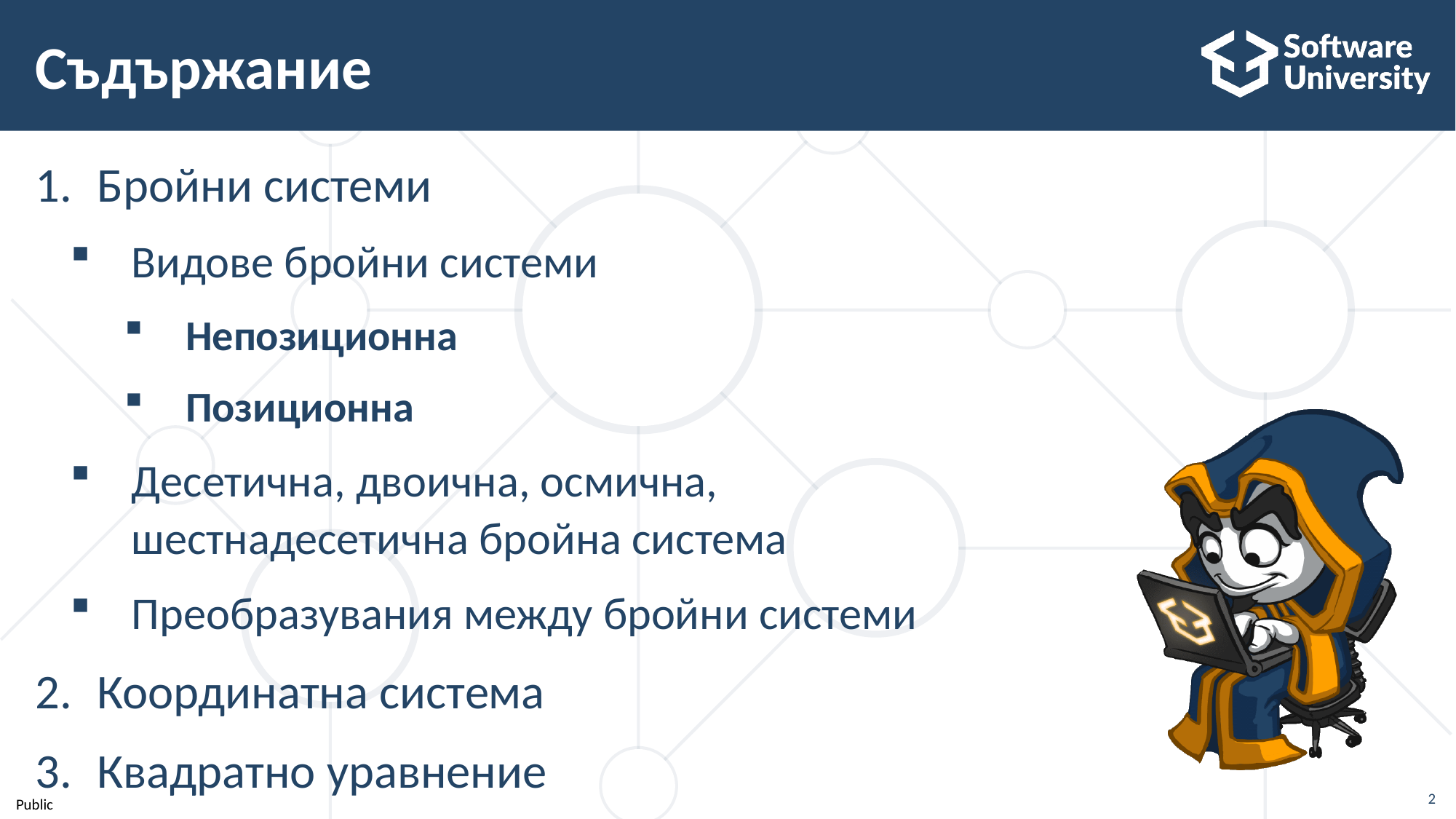

# Съдържание
Бройни системи
Видове бройни системи
Непозиционна
Позиционна
Десетична, двоична, осмична,
шестнадесетична бройна система
Преобразувания между бройни системи
Координатна система
Квадратно уравнение
2